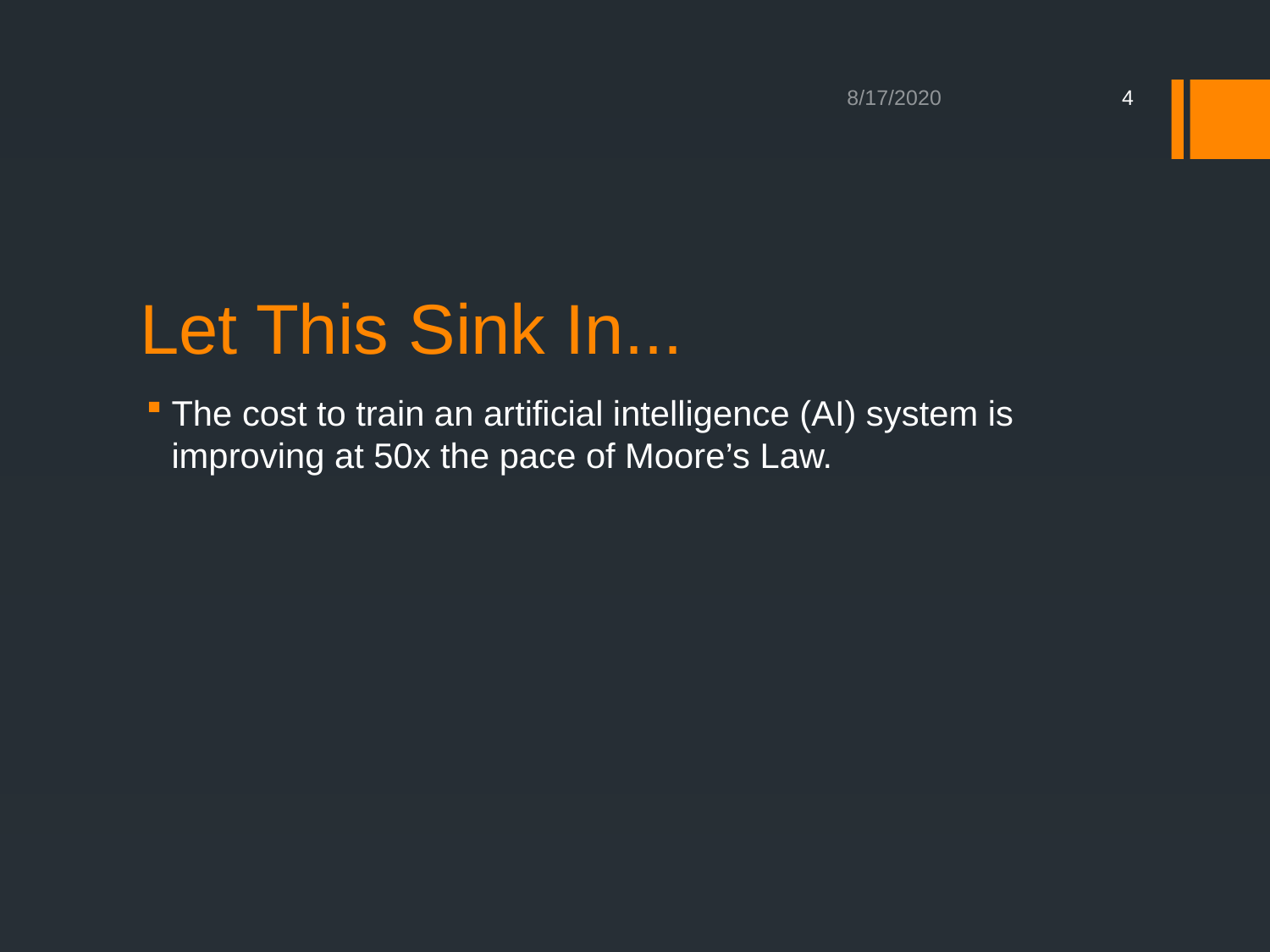

8/17/2020
4

# Let This Sink In...
The cost to train an artificial intelligence (AI) system is improving at 50x the pace of Moore’s Law.